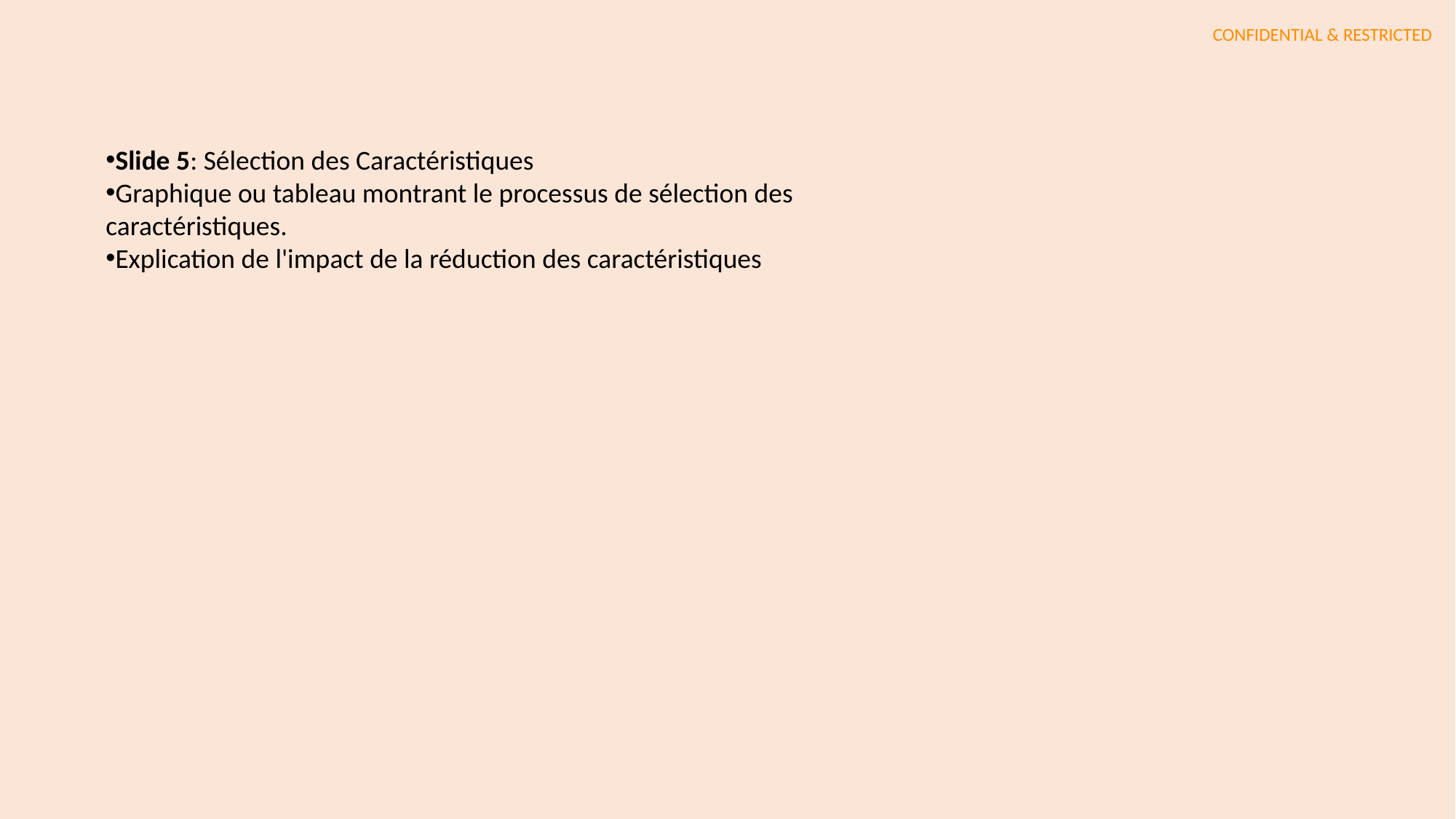

Slide 5: Sélection des Caractéristiques
Graphique ou tableau montrant le processus de sélection des caractéristiques.
Explication de l'impact de la réduction des caractéristiques